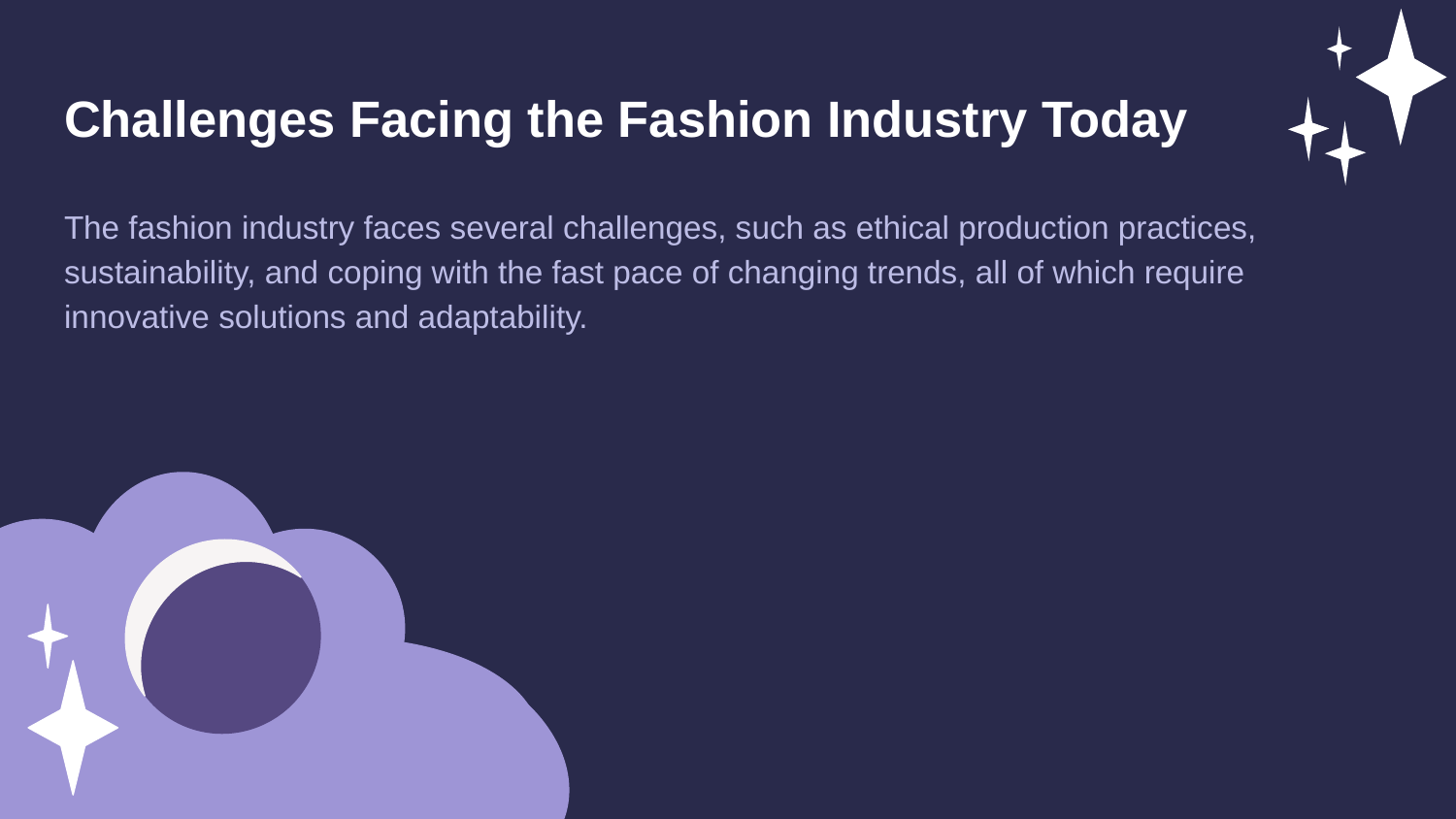

Challenges Facing the Fashion Industry Today
The fashion industry faces several challenges, such as ethical production practices, sustainability, and coping with the fast pace of changing trends, all of which require innovative solutions and adaptability.